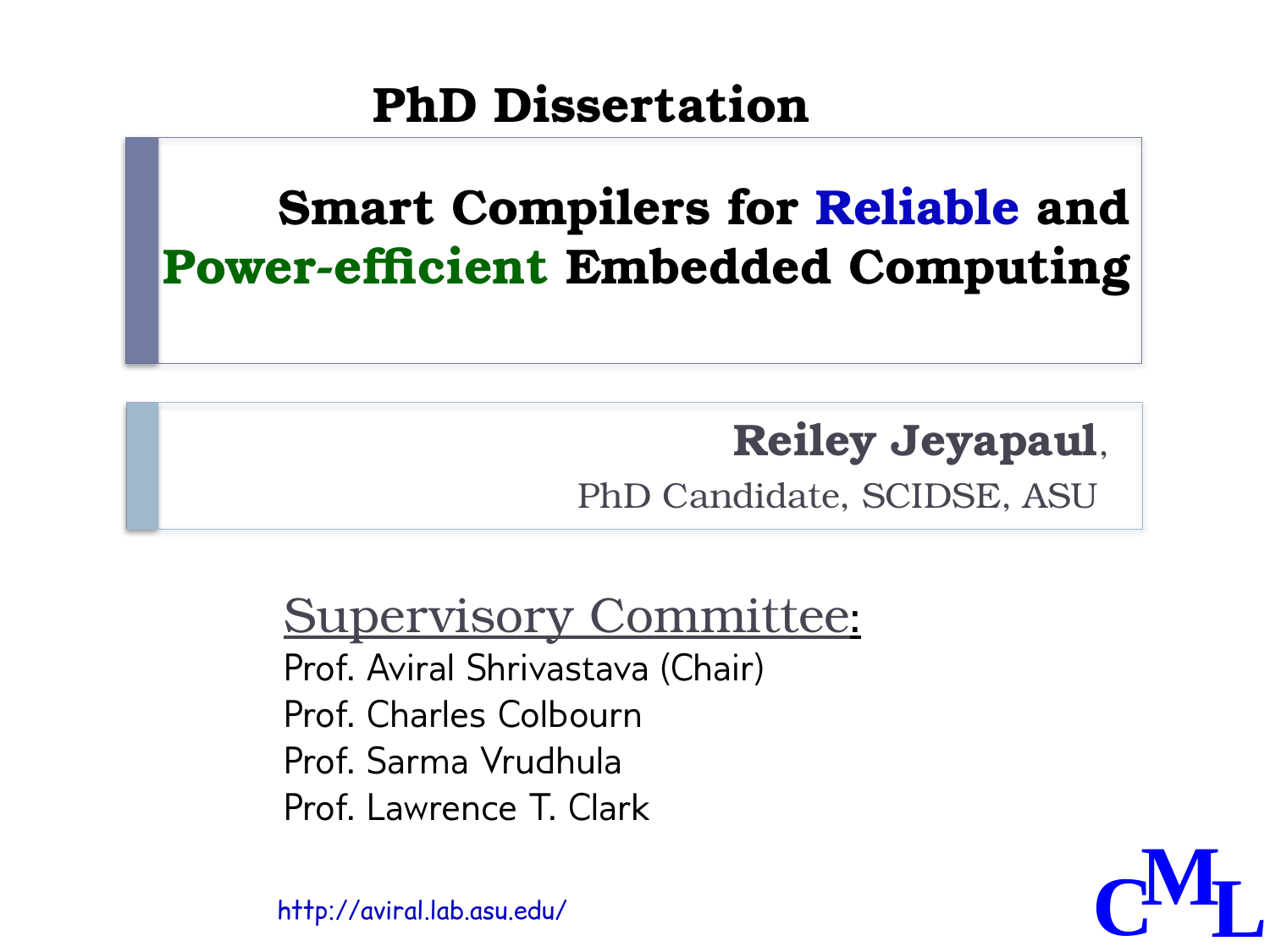

PhD Dissertation
# Smart Compilers for Reliable and Power-efficient Embedded Computing
Reiley Jeyapaul,
PhD Candidate, SCIDSE, ASU
Supervisory Committee:
Prof. Aviral Shrivastava (Chair)
Prof. Charles Colbourn
Prof. Sarma Vrudhula
Prof. Lawrence T. Clark